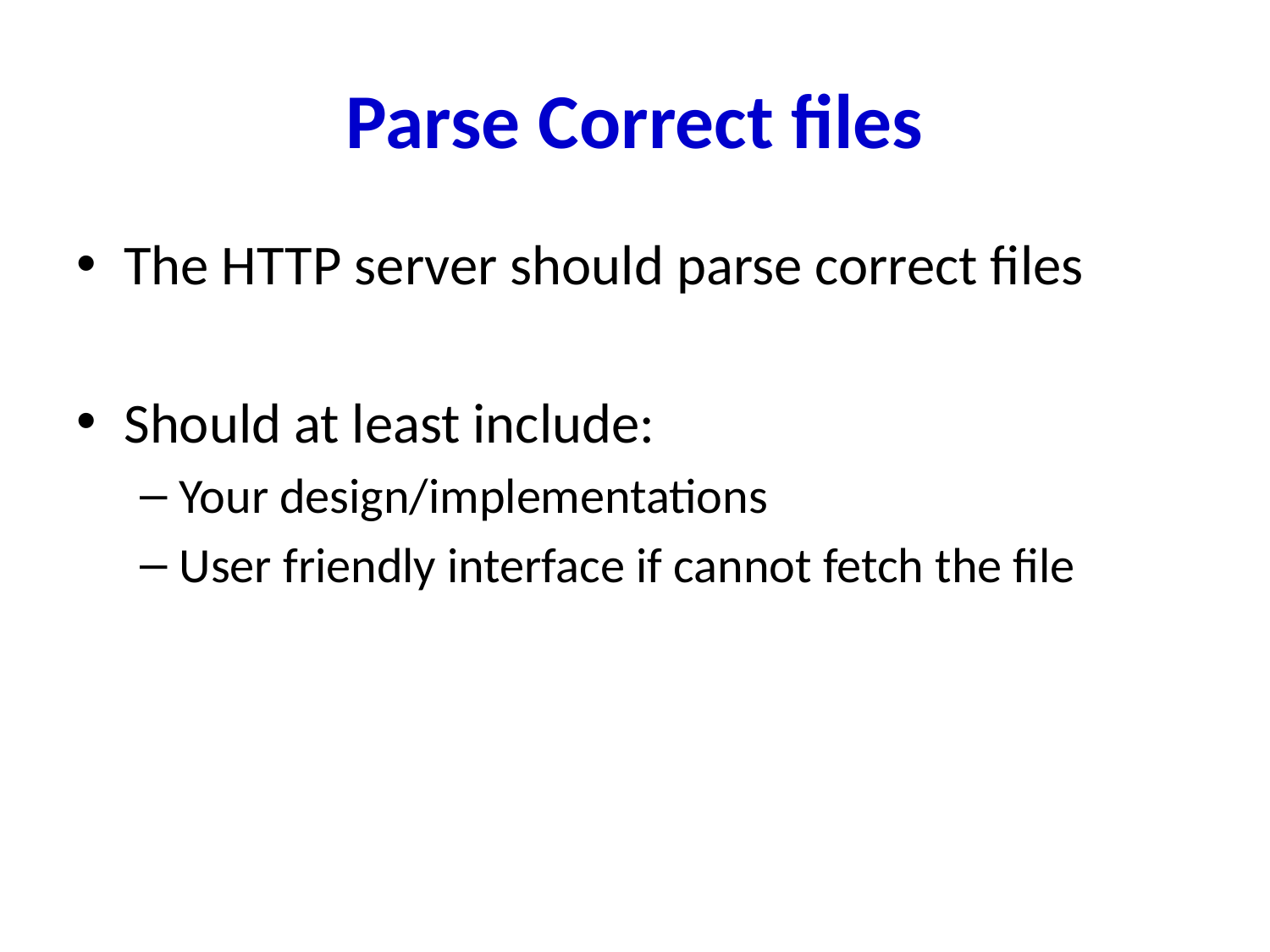

# Parse Correct files
The HTTP server should parse correct files

Should at least include:
Your design/implementations
User friendly interface if cannot fetch the file